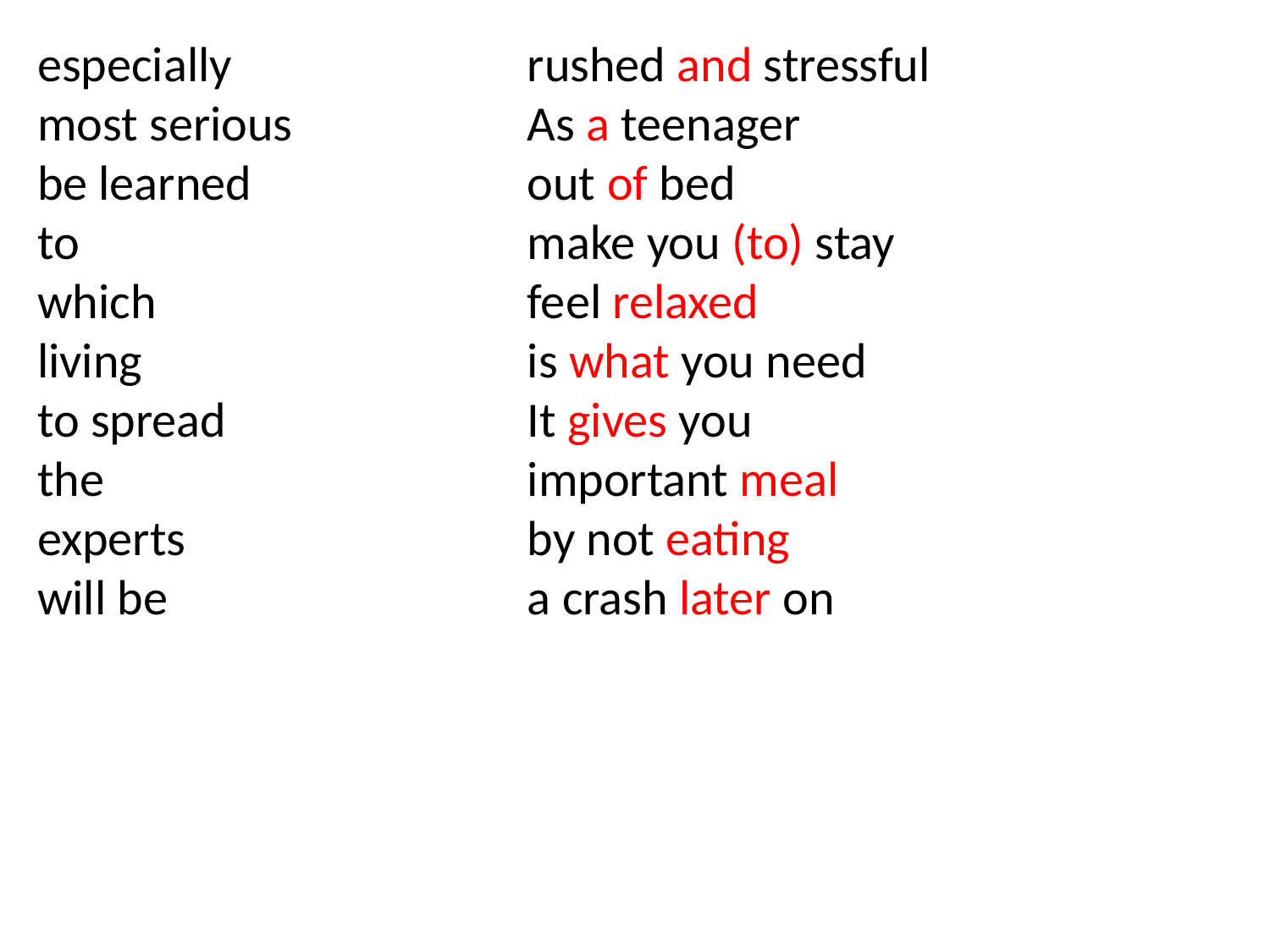

especially
most serious
be learned
to
which
living
to spread
the
experts
will be
rushed and stressful
As a teenager
out of bed
make you (to) stay
feel relaxed
is what you need
It gives you
important meal
by not eating
a crash later on